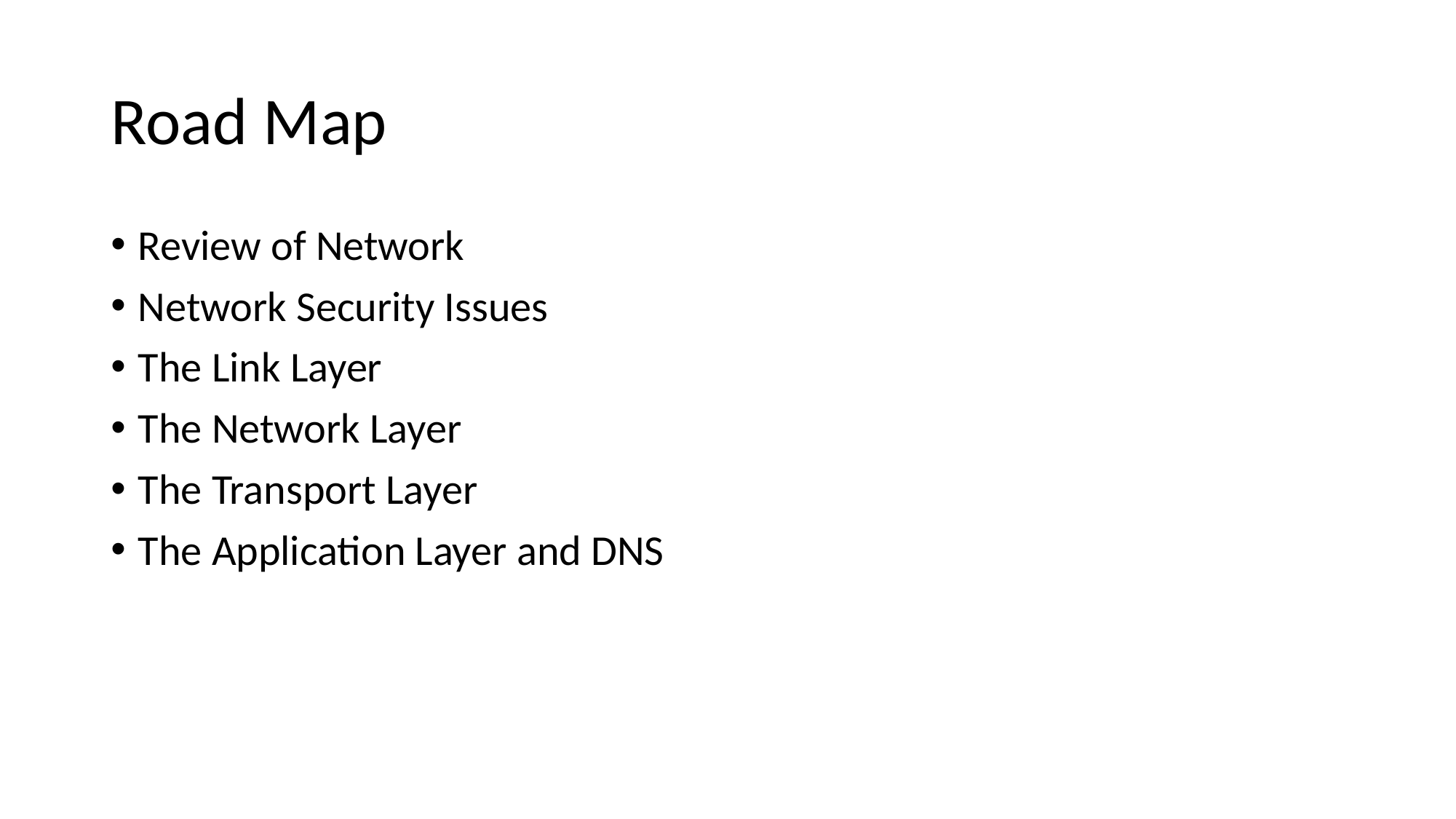

# Road Map
Review of Network
Network Security Issues
The Link Layer
The Network Layer
The Transport Layer
The Application Layer and DNS